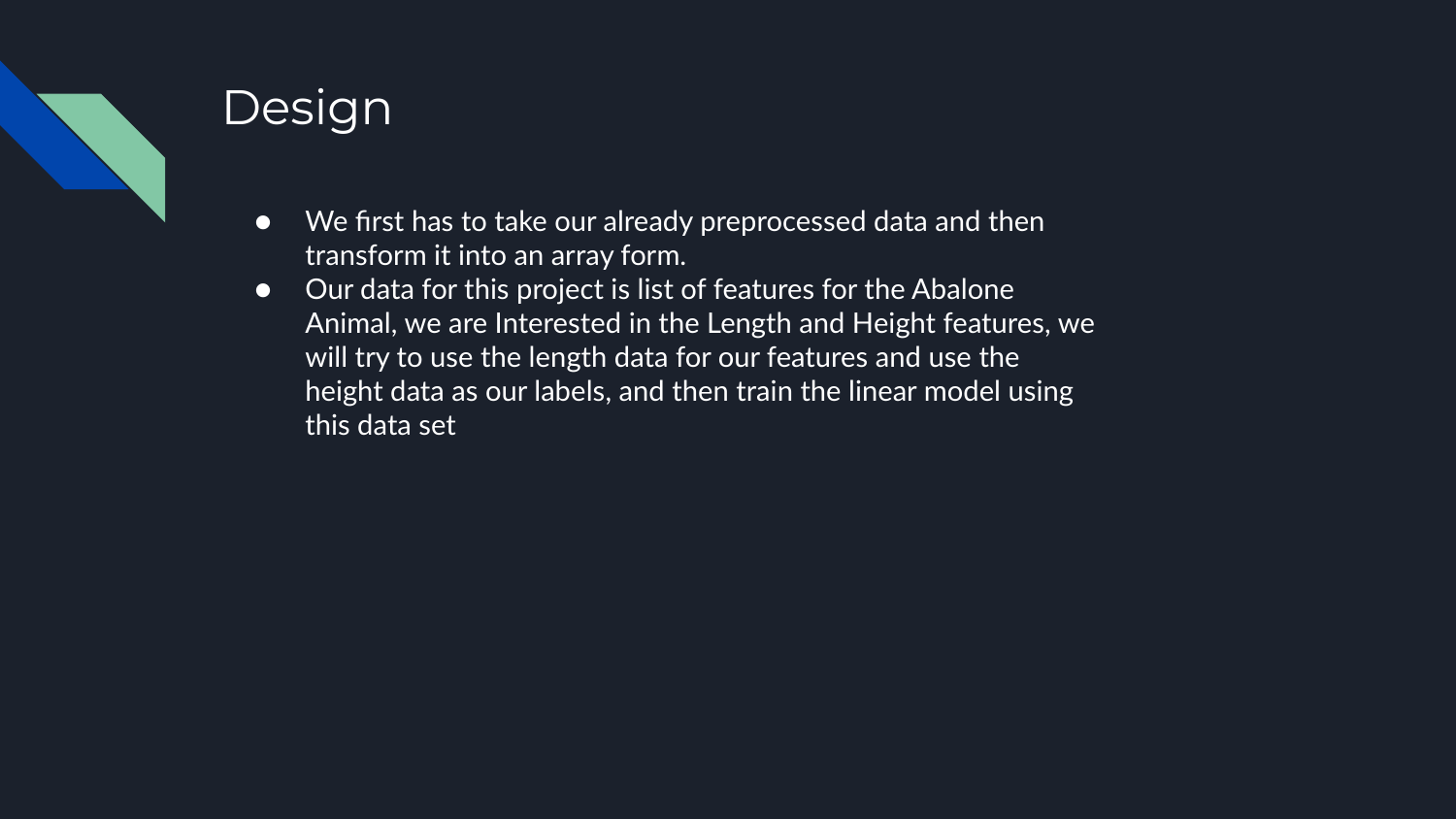

# Design
We first has to take our already preprocessed data and then transform it into an array form.
Our data for this project is list of features for the Abalone Animal, we are Interested in the Length and Height features, we will try to use the length data for our features and use the height data as our labels, and then train the linear model using this data set